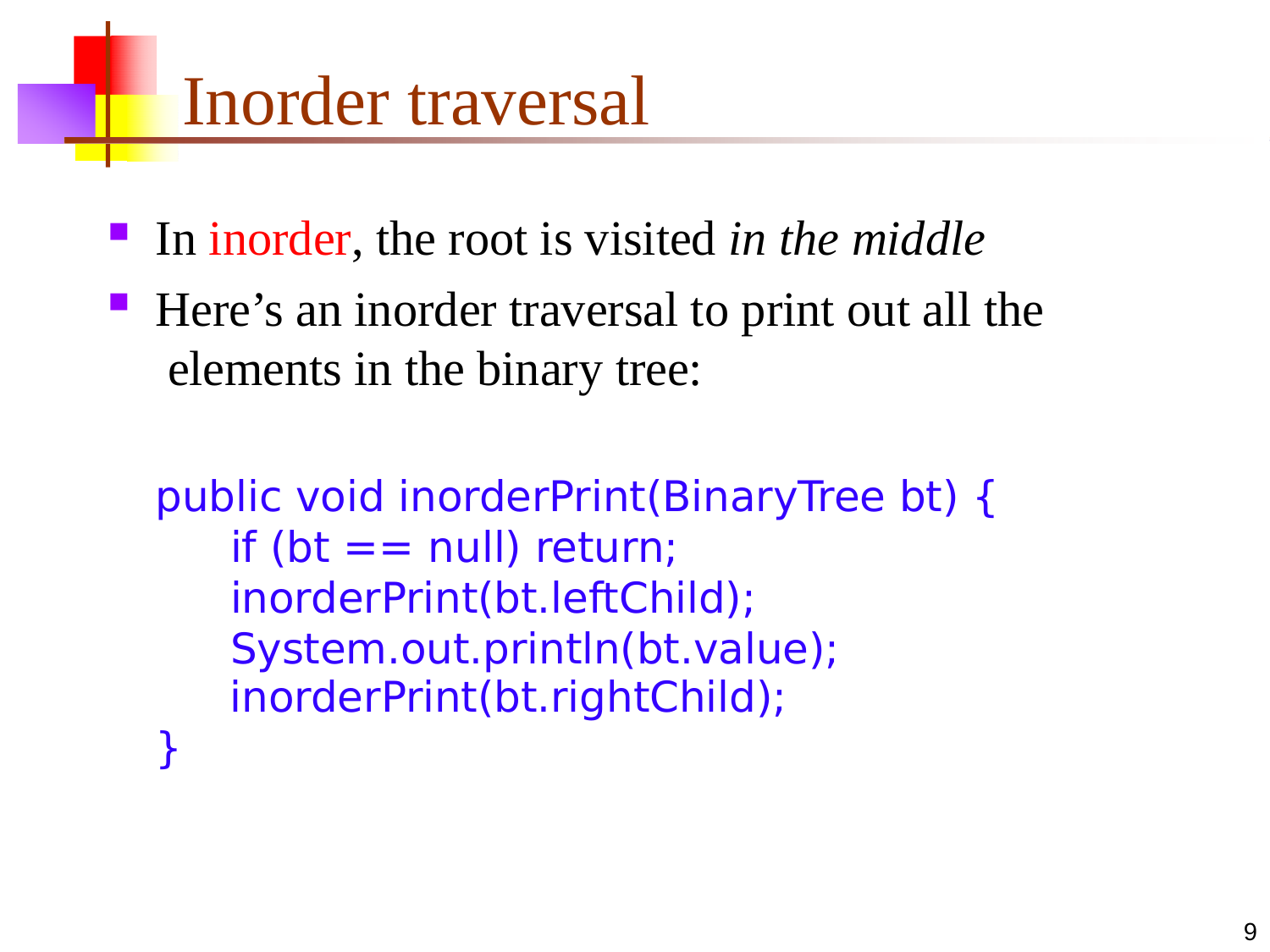

# Inorder traversal
In inorder, the root is visited in the middle
Here’s an inorder traversal to print out all the  elements in the binary tree:

public void inorderPrint(BinaryTree bt) {  if (bt == null) return;  inorderPrint(bt.leftChild);  System.out.println(bt.value);
inorderPrint(bt.rightChild);
}
9